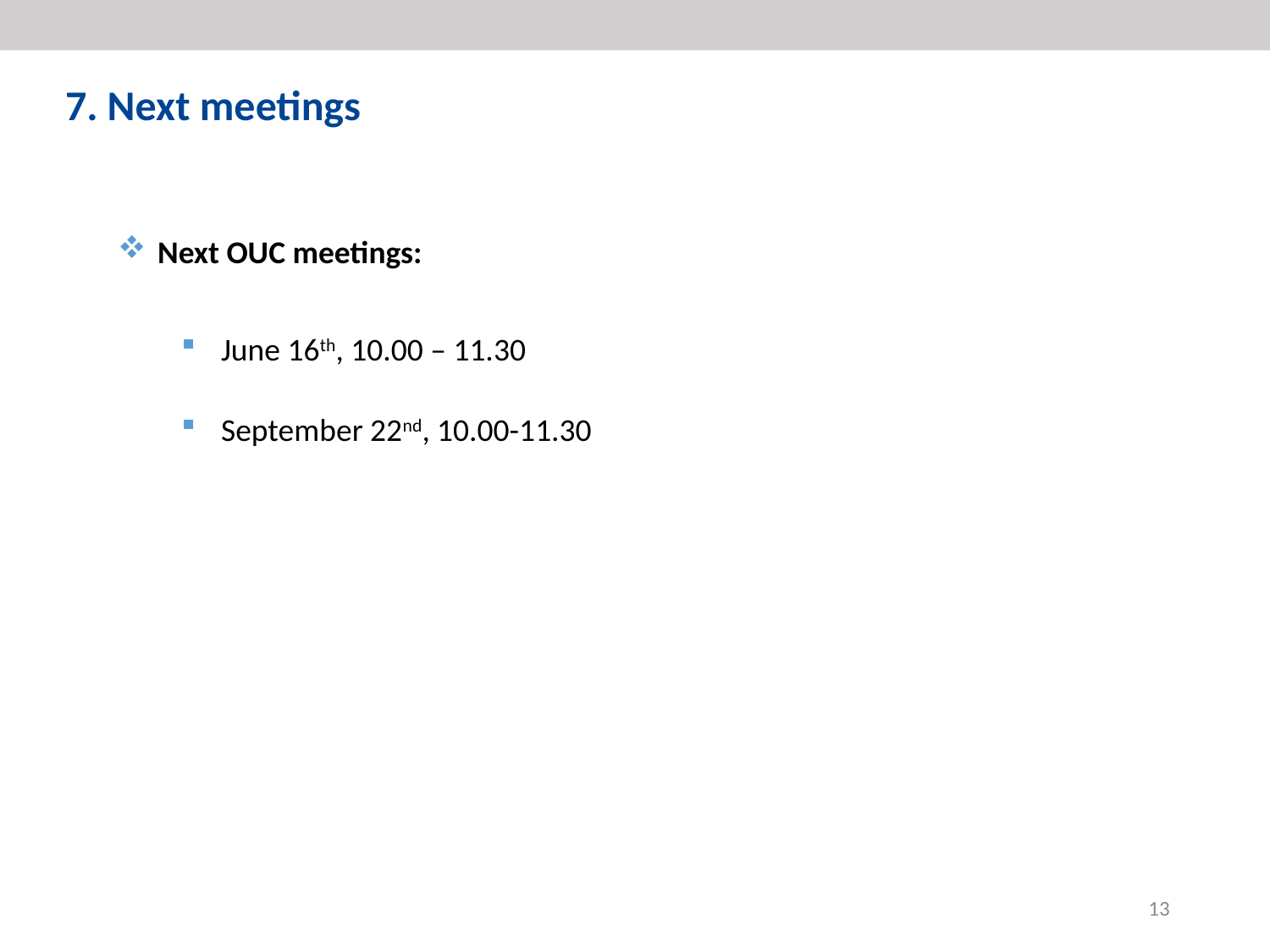

7. Next meetings

Next OUC meetings:

June 16th, 10.00 – 11.30
September 22nd, 10.00-11.30

13